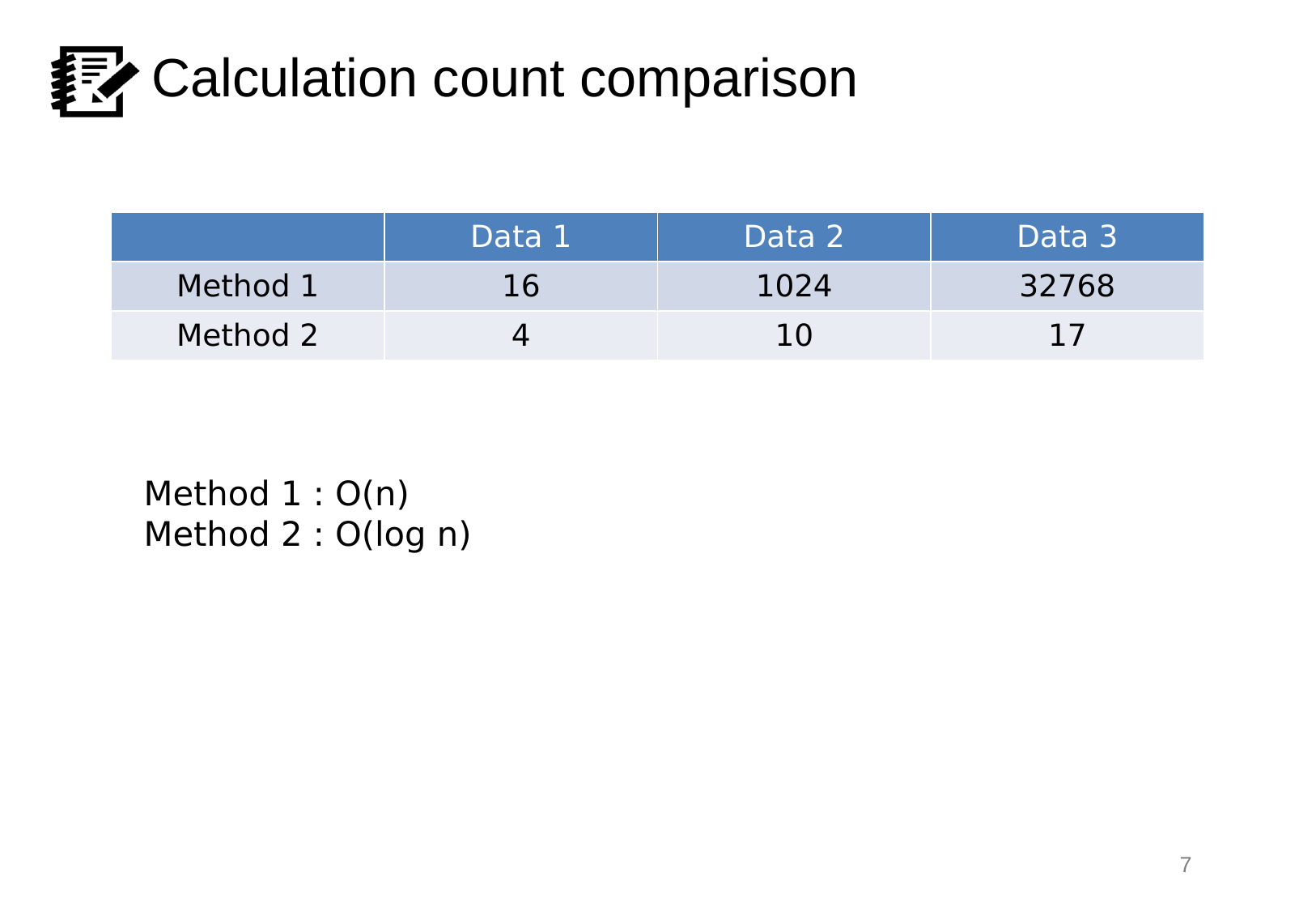

# Calculation count comparison
|  | Data 1 | Data 2 | Data 3 |
| --- | --- | --- | --- |
| Method 1 | 16 | 1024 | 32768 |
| Method 2 | 4 | 10 | 17 |
Method 1 : O(n)
Method 2 : O(log n)
7